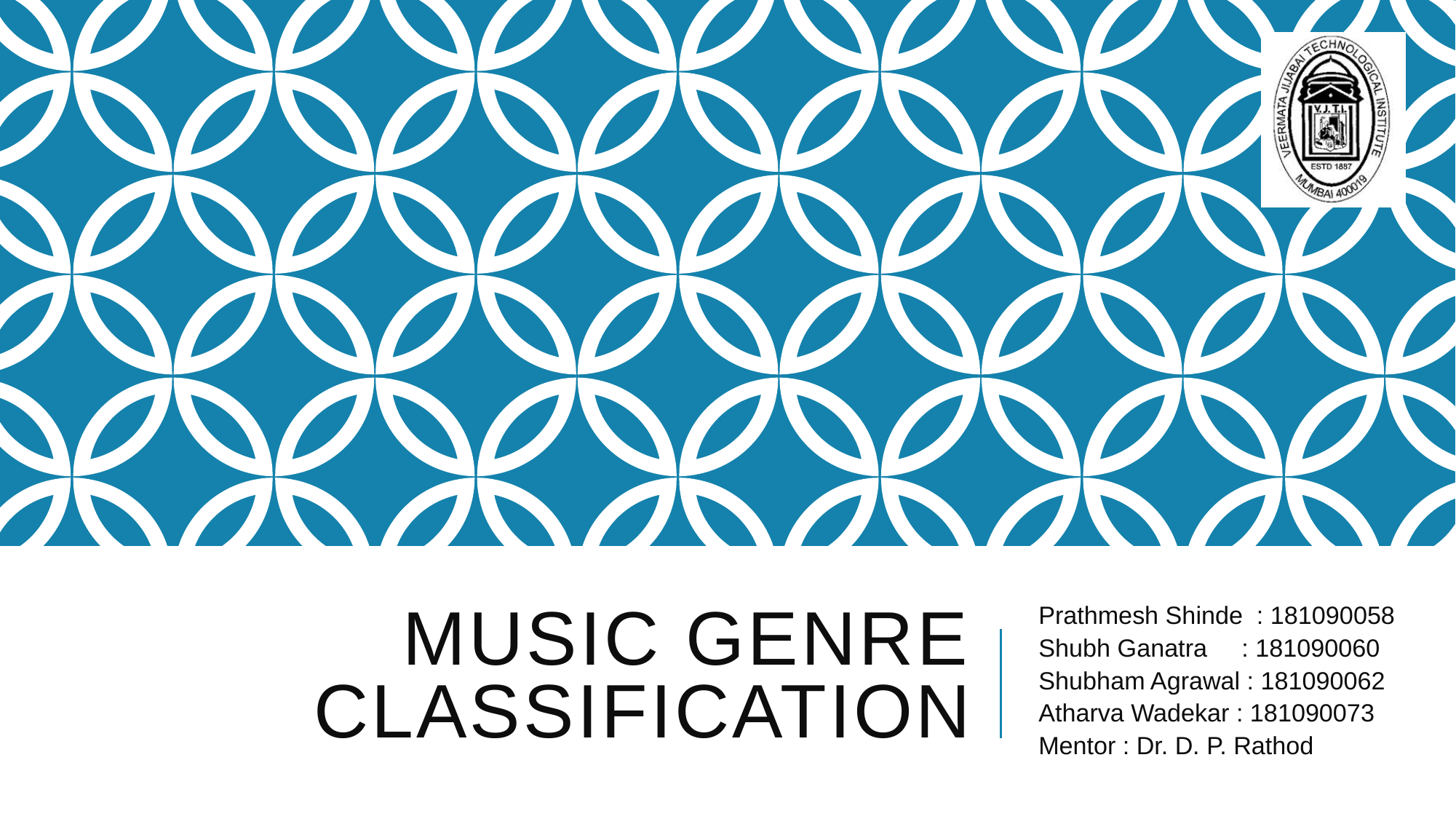

# Music Genre Classification
Prathmesh Shinde  : 181090058
Shubh Ganatra     : 181090060
Shubham Agrawal : 181090062
Atharva Wadekar : 181090073
Mentor : Dr. D. P. Rathod